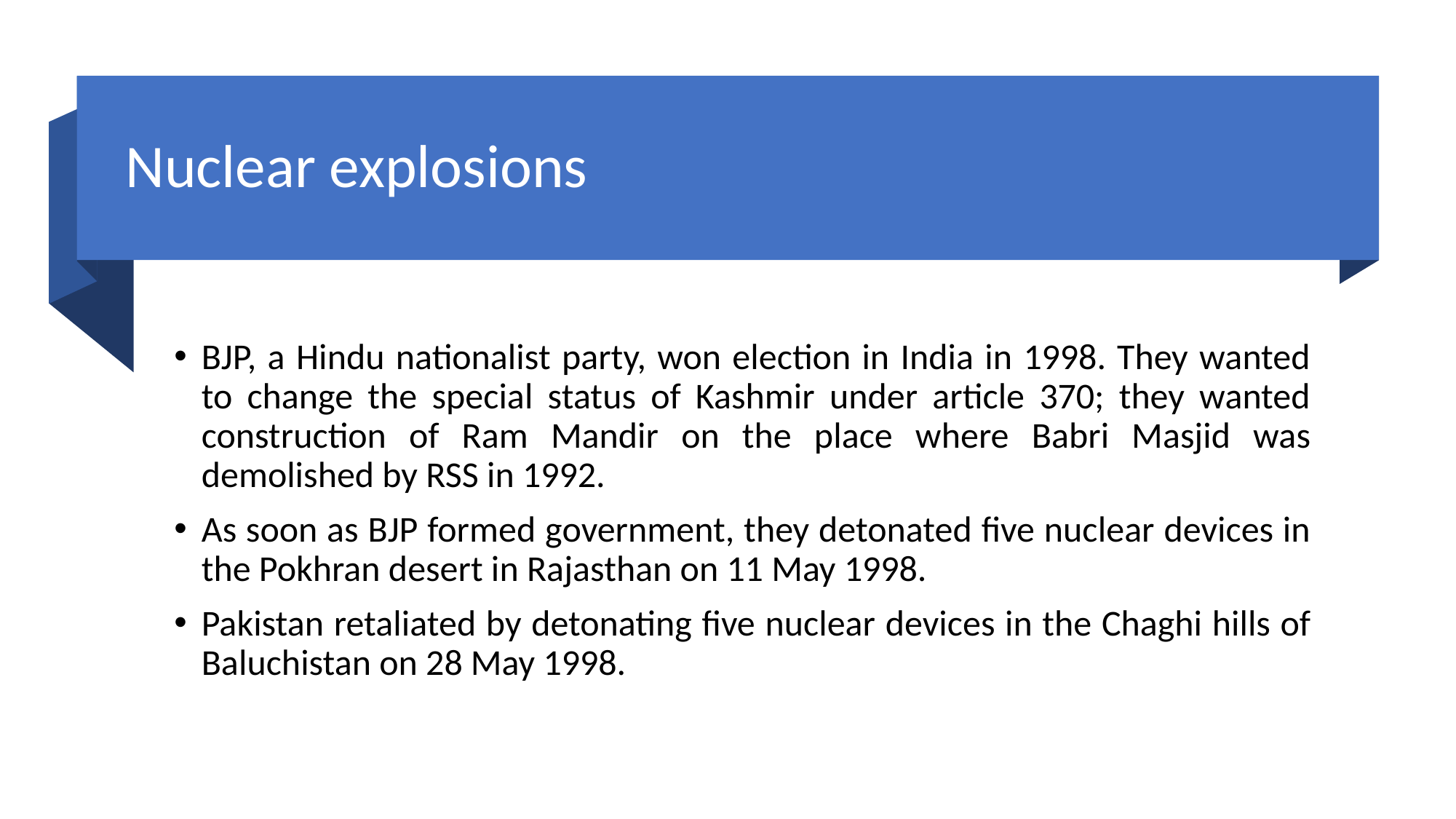

# Nuclear explosions

BJP, a Hindu nationalist party, won election in India in 1998. They wanted to change the special status of Kashmir under article 370; they wanted construction of Ram Mandir on the place where Babri Masjid was demolished by RSS in 1992.
As soon as BJP formed government, they detonated five nuclear devices in the Pokhran desert in Rajasthan on 11 May 1998.
Pakistan retaliated by detonating five nuclear devices in the Chaghi hills of Baluchistan on 28 May 1998.